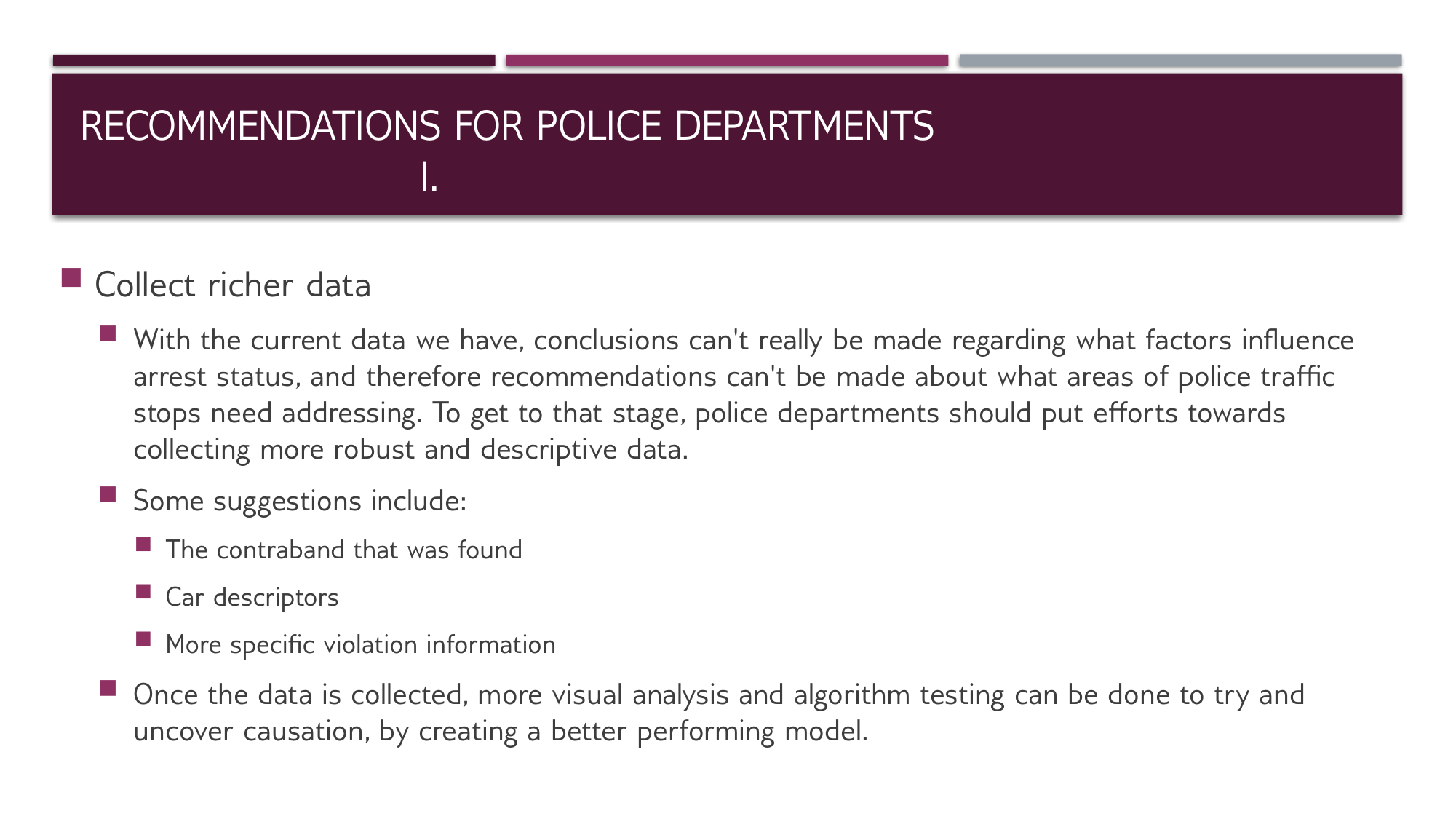

# Recommendations For Police Departments  						 I.
Collect richer data
With the current data we have, conclusions can't really be made regarding what factors influence arrest status, and therefore recommendations can't be made about what areas of police traffic stops need addressing. To get to that stage, police departments should put efforts towards collecting more robust and descriptive data.
Some suggestions include:
The contraband that was found
Car descriptors
More specific violation information
Once the data is collected, more visual analysis and algorithm testing can be done to try and uncover causation, by creating a better performing model.